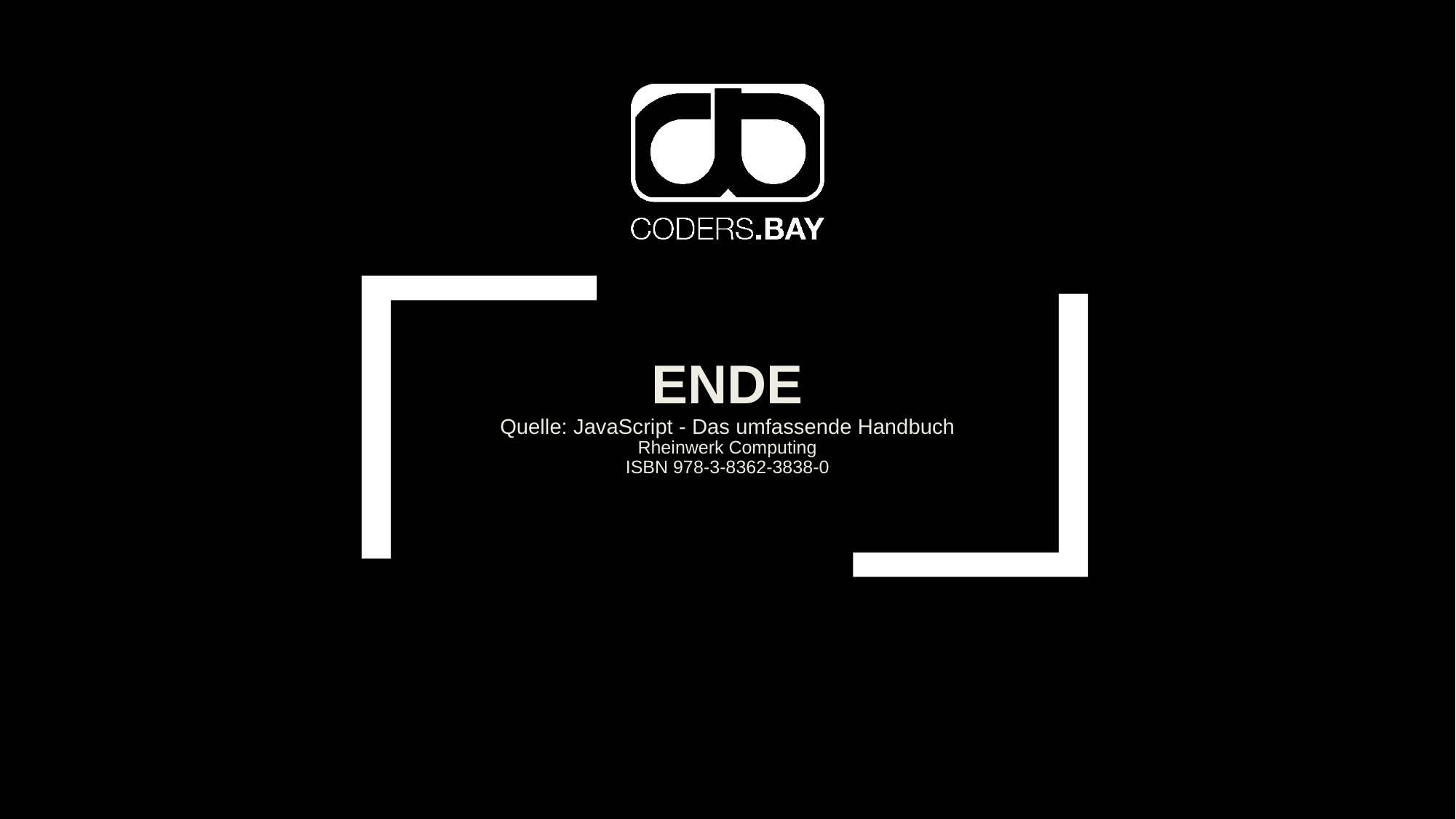

# Ende Quelle: JavaScript - Das umfassende Handbuch Rheinwerk Computing ISBN 978-3-8362-3838-0